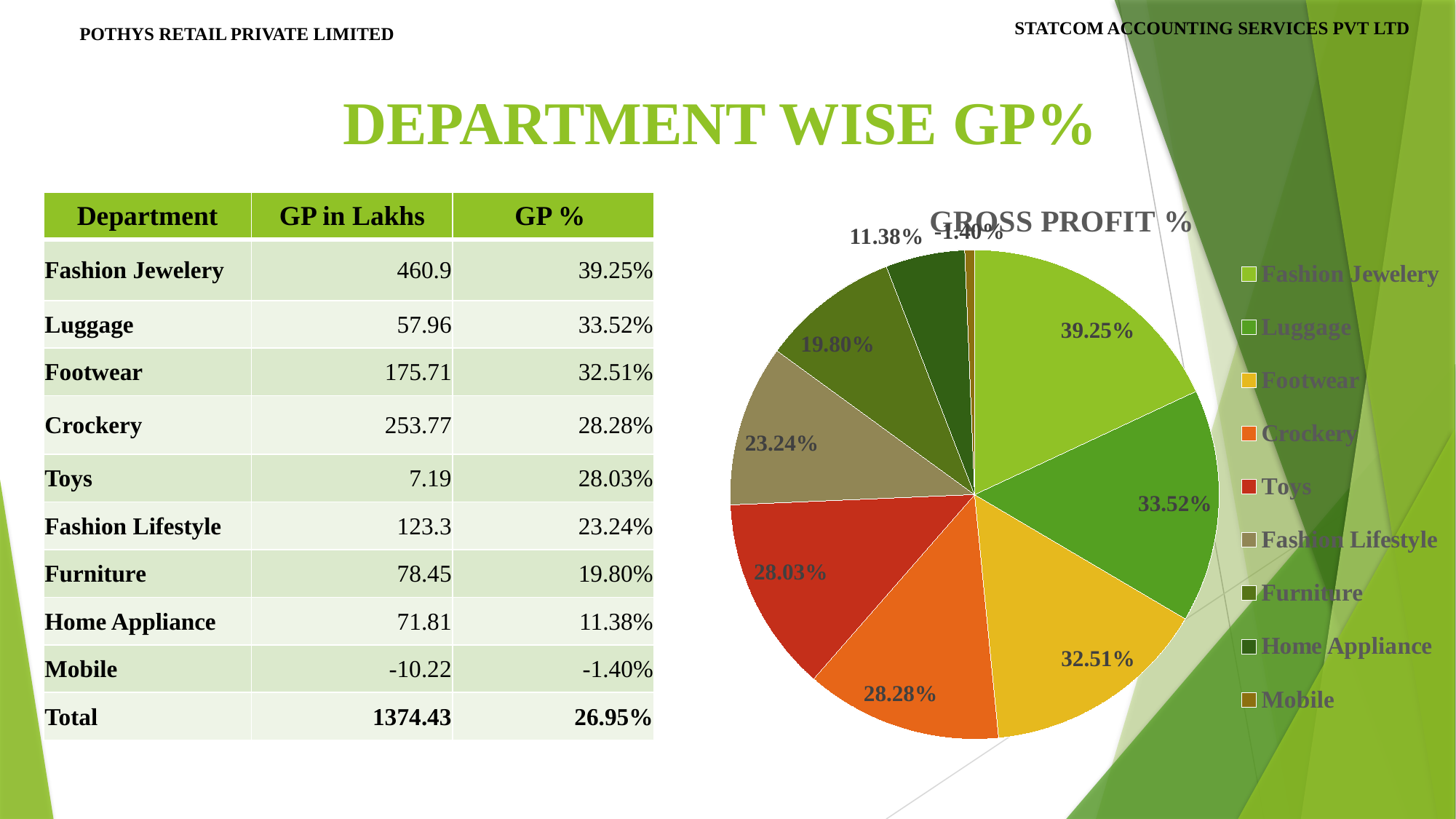

# STATCOM ACCOUNTING SERVICES PVT LTD
POTHYS RETAIL PRIVATE LIMITED
DEPARTMENT WISE GP%

### Chart

| Category | Total |
|---|---|
| Fashion Jewelery | 0.39253979106355574 |
| Luggage | 0.33519039982636467 |
| Footwear | 0.3250913269096216 |
| Crockery | 0.2827514185121739 |
| Toys | 0.2802597178234934 |
| Fashion Lifestyle | 0.2324458054952755 |
| Furniture | 0.19800813587924362 |
| Home Appliance | 0.11377771423531712 |
| Mobile | -0.013968055103721708 |

### Chart: GROSS PROFIT %

| Category |
|---|
| Department | GP in Lakhs | GP % |
| --- | --- | --- |
| Fashion Jewelery | 460.9 | 39.25% |
| Luggage | 57.96 | 33.52% |
| Footwear | 175.71 | 32.51% |
| Crockery | 253.77 | 28.28% |
| Toys | 7.19 | 28.03% |
| Fashion Lifestyle | 123.3 | 23.24% |
| Furniture | 78.45 | 19.80% |
| Home Appliance | 71.81 | 11.38% |
| Mobile | -10.22 | -1.40% |
| Total | 1374.43 | 26.95% |